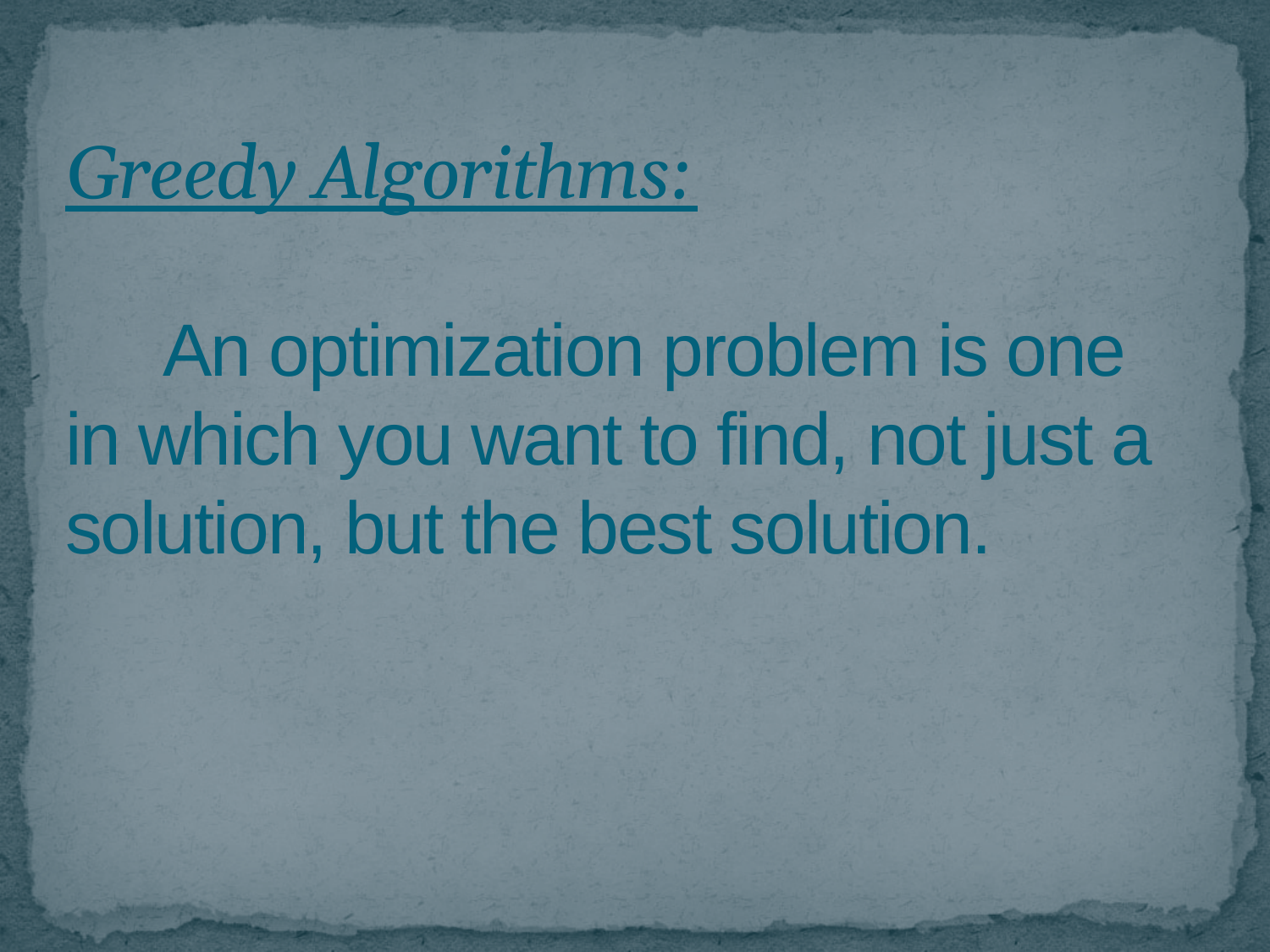

# Greedy Algorithms: An optimization problem is one in which you want to find, not just a solution, but the best solution.